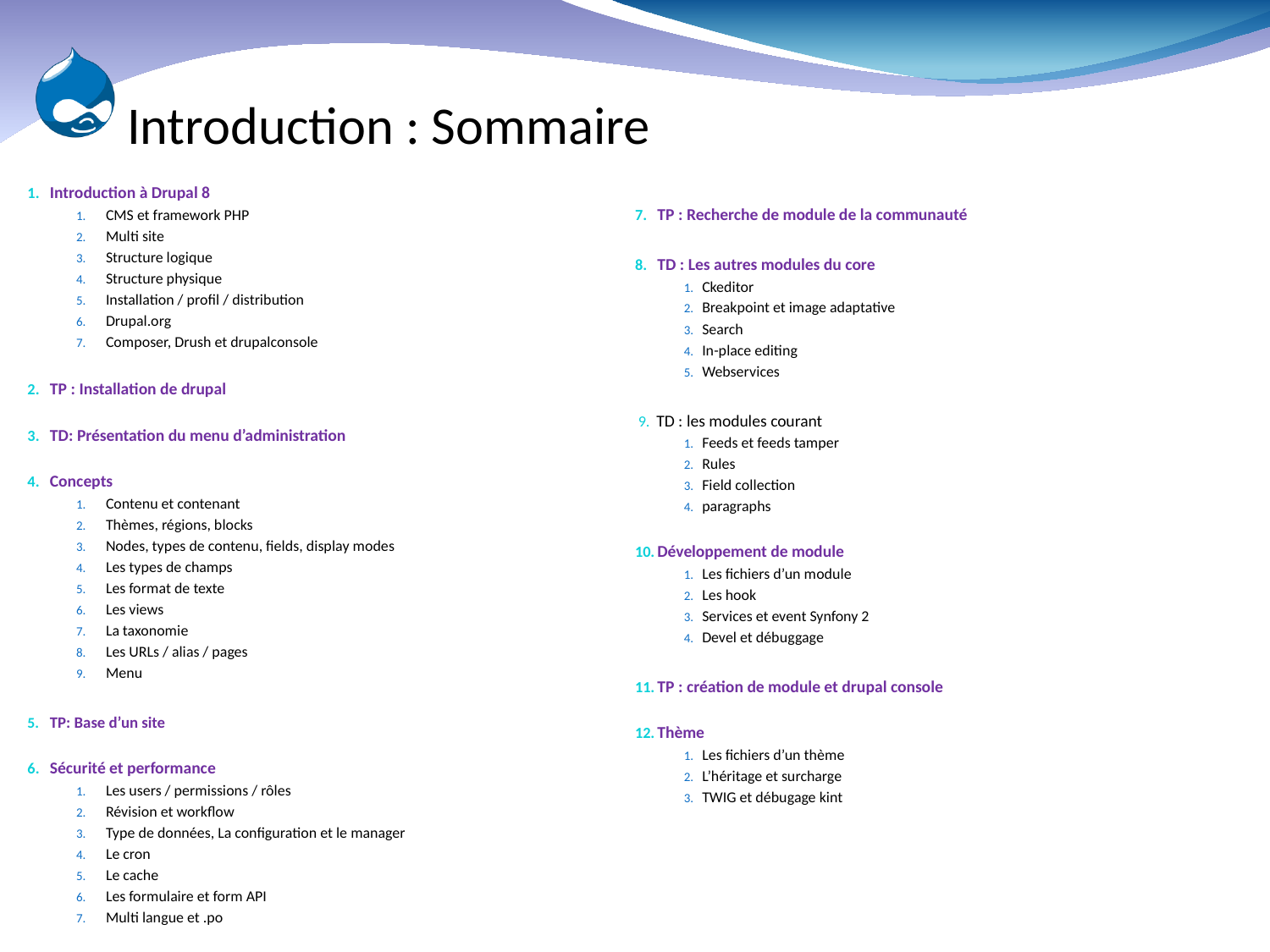

# Introduction : Sommaire
Introduction à Drupal 8
CMS et framework PHP
Multi site
Structure logique
Structure physique
Installation / profil / distribution
Drupal.org
Composer, Drush et drupalconsole

TP : Installation de drupal

TD: Présentation du menu d’administration

Concepts
Contenu et contenant
Thèmes, régions, blocks
Nodes, types de contenu, fields, display modes
Les types de champs
Les format de texte
Les views
La taxonomie
Les URLs / alias / pages
Menu

TP: Base d’un site

Sécurité et performance
Les users / permissions / rôles
Révision et workflow
Type de données, La configuration et le manager
Le cron
Le cache
Les formulaire et form API
Multi langue et .po

TP : Recherche de module de la communauté

TD : Les autres modules du core
Ckeditor
Breakpoint et image adaptative
Search
In-place editing
Webservices

TD : les modules courant
Feeds et feeds tamper
Rules
Field collection
paragraphs

Développement de module
Les fichiers d’un module
Les hook
Services et event Synfony 2
Devel et débuggage

TP : création de module et drupal console

Thème
Les fichiers d’un thème
L’héritage et surcharge
TWIG et débugage kint